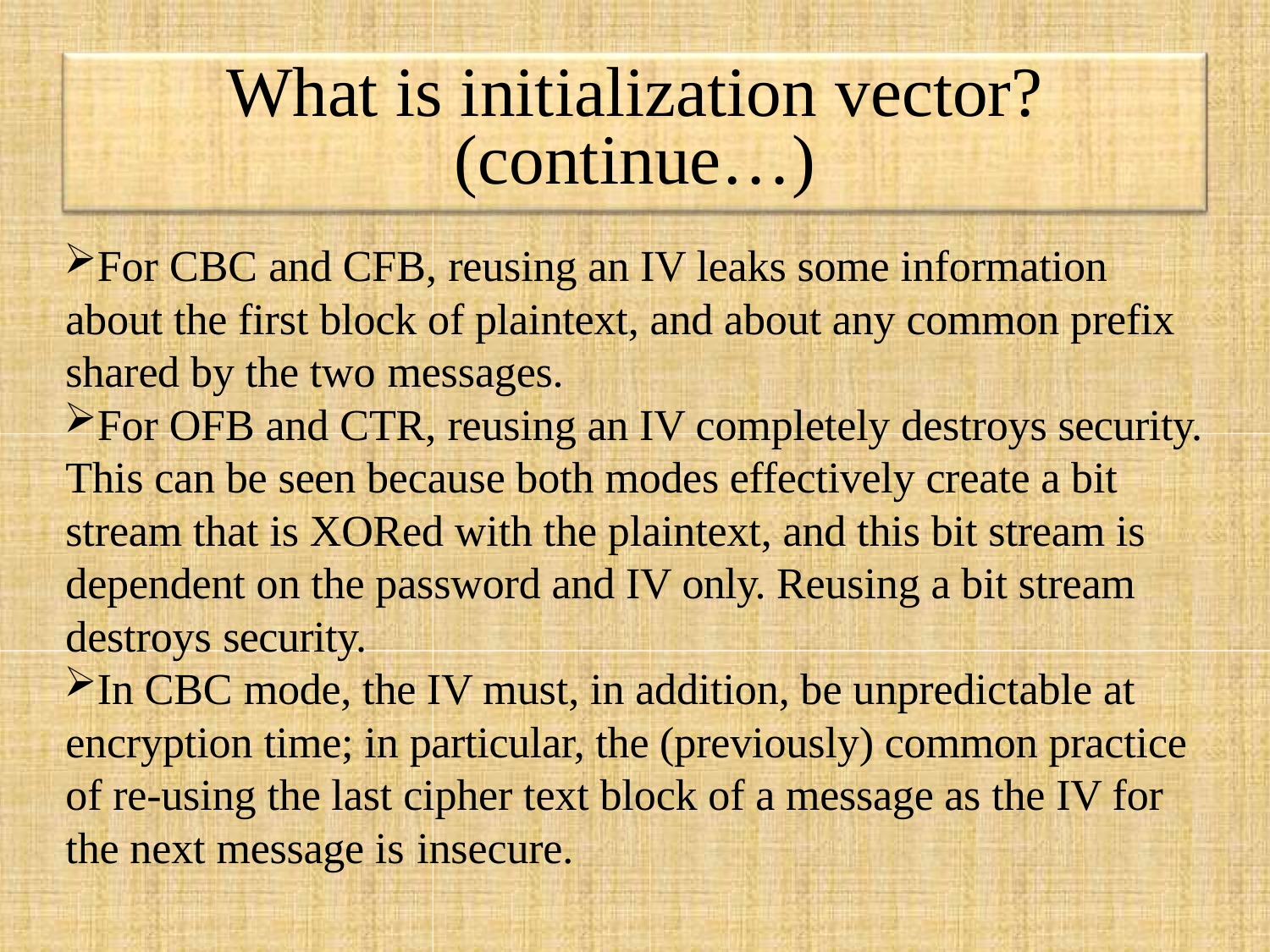

# What is initialization vector?  (continue…)
For CBC and CFB, reusing an IV leaks some information  about the first block of plaintext, and about any common prefix  shared by the two messages.
For OFB and CTR, reusing an IV completely destroys security.  This can be seen because both modes effectively create a bit  stream that is XORed with the plaintext, and this bit stream is  dependent on the password and IV only. Reusing a bit stream  destroys security.
In CBC mode, the IV must, in addition, be unpredictable at  encryption time; in particular, the (previously) common practice  of re-using the last cipher text block of a message as the IV for  the next message is insecure.